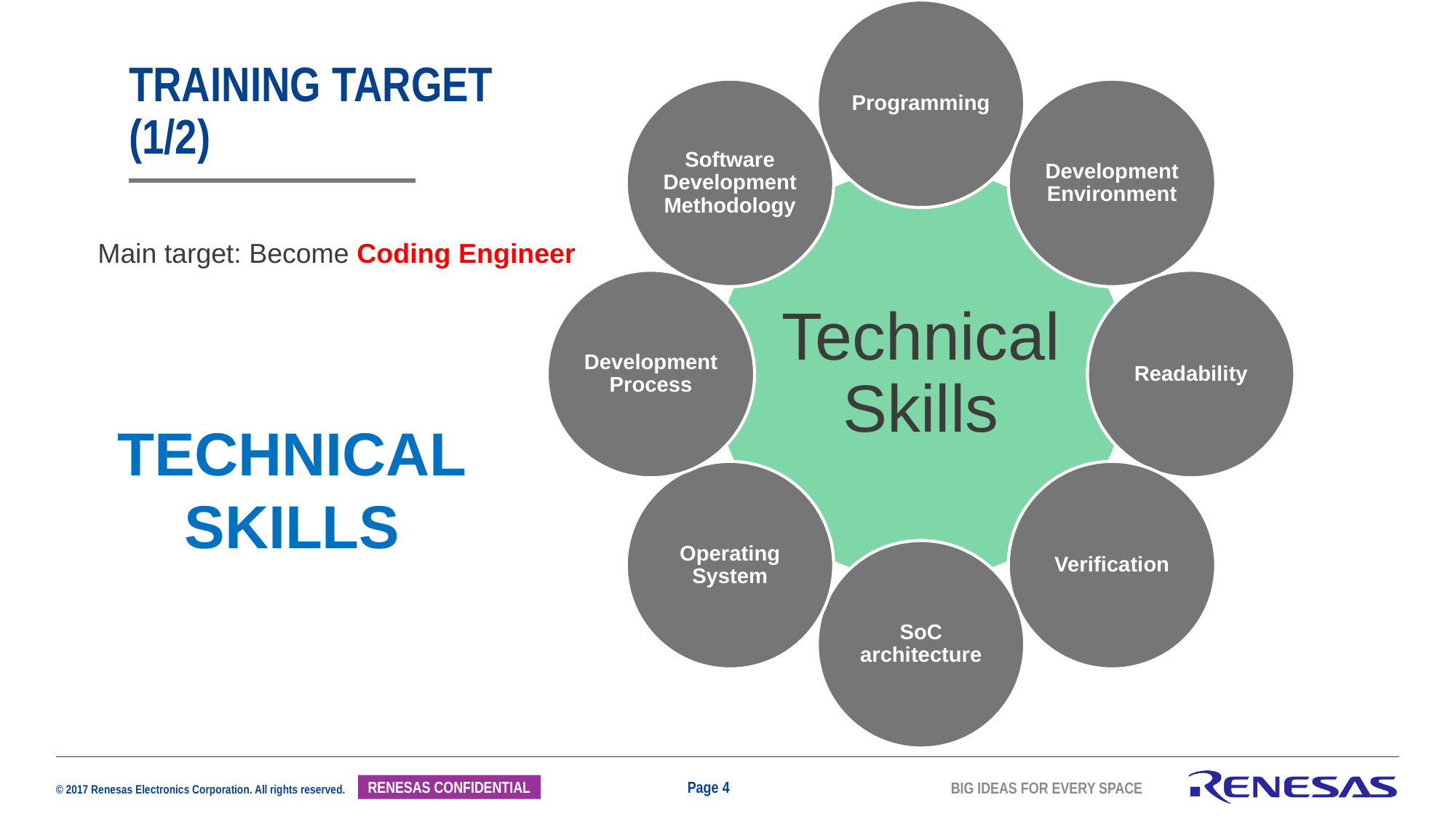

Technical Skills
Programming
Development Environment
Readability
Verification
SoC architecture
Operating System
Development Process
Software Development Methodology
# Training target (1/2)
Main target: Become Coding Engineer
TECHNICAL
SKILLS
Page 4